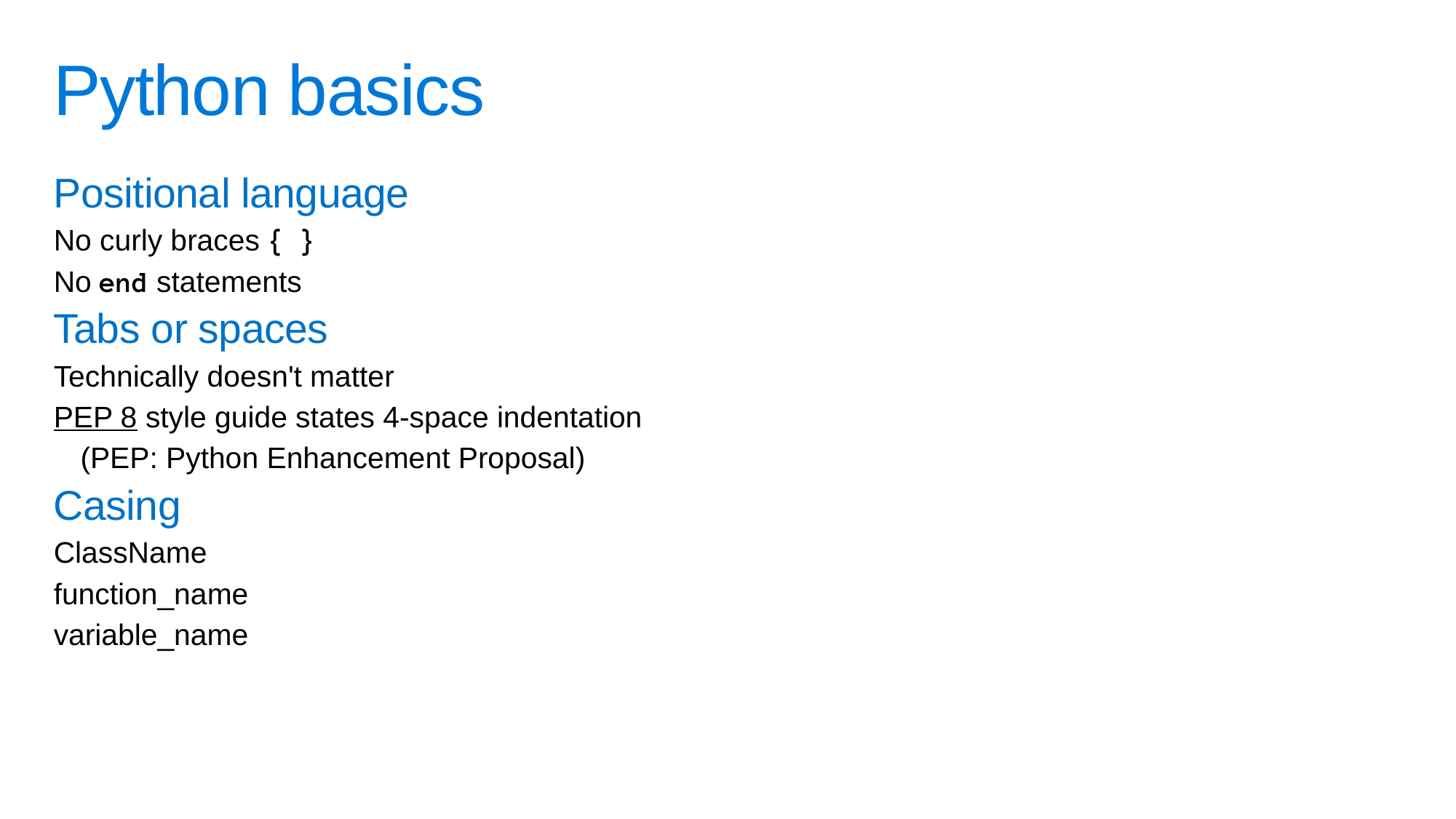

# Python basics
Positional language
No curly braces { }
No end statements
Tabs or spaces
Technically doesn't matter
PEP 8 style guide states 4-space indentation
(PEP: Python Enhancement Proposal)
Casing
ClassName
function_name
variable_name